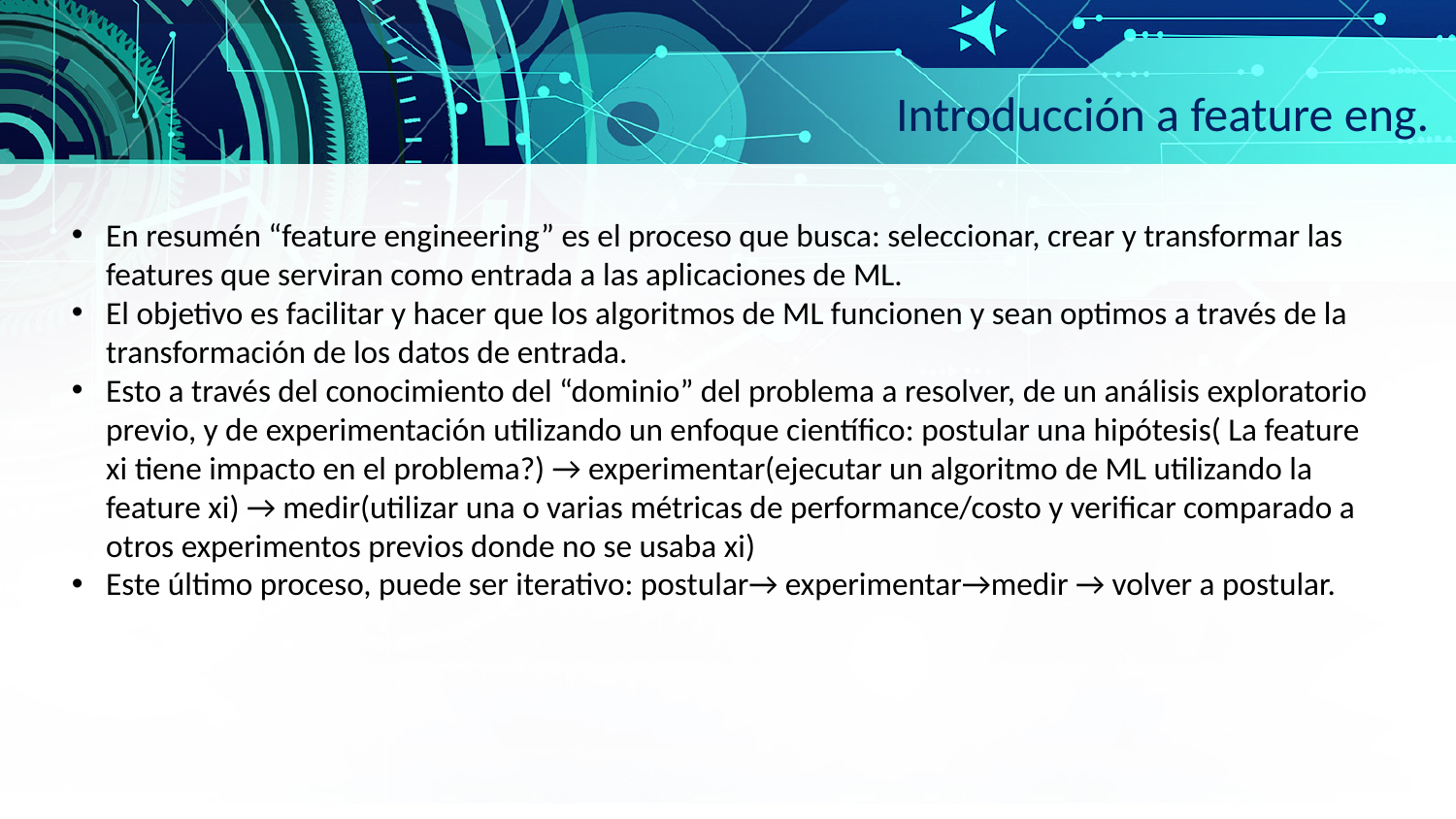

Introducción a feature eng.
En resumén “feature engineering” es el proceso que busca: seleccionar, crear y transformar las features que serviran como entrada a las aplicaciones de ML.
El objetivo es facilitar y hacer que los algoritmos de ML funcionen y sean optimos a través de la transformación de los datos de entrada.
Esto a través del conocimiento del “dominio” del problema a resolver, de un análisis exploratorio previo, y de experimentación utilizando un enfoque científico: postular una hipótesis( La feature xi tiene impacto en el problema?) → experimentar(ejecutar un algoritmo de ML utilizando la feature xi) → medir(utilizar una o varias métricas de performance/costo y verificar comparado a otros experimentos previos donde no se usaba xi)
Este último proceso, puede ser iterativo: postular→ experimentar→medir → volver a postular.